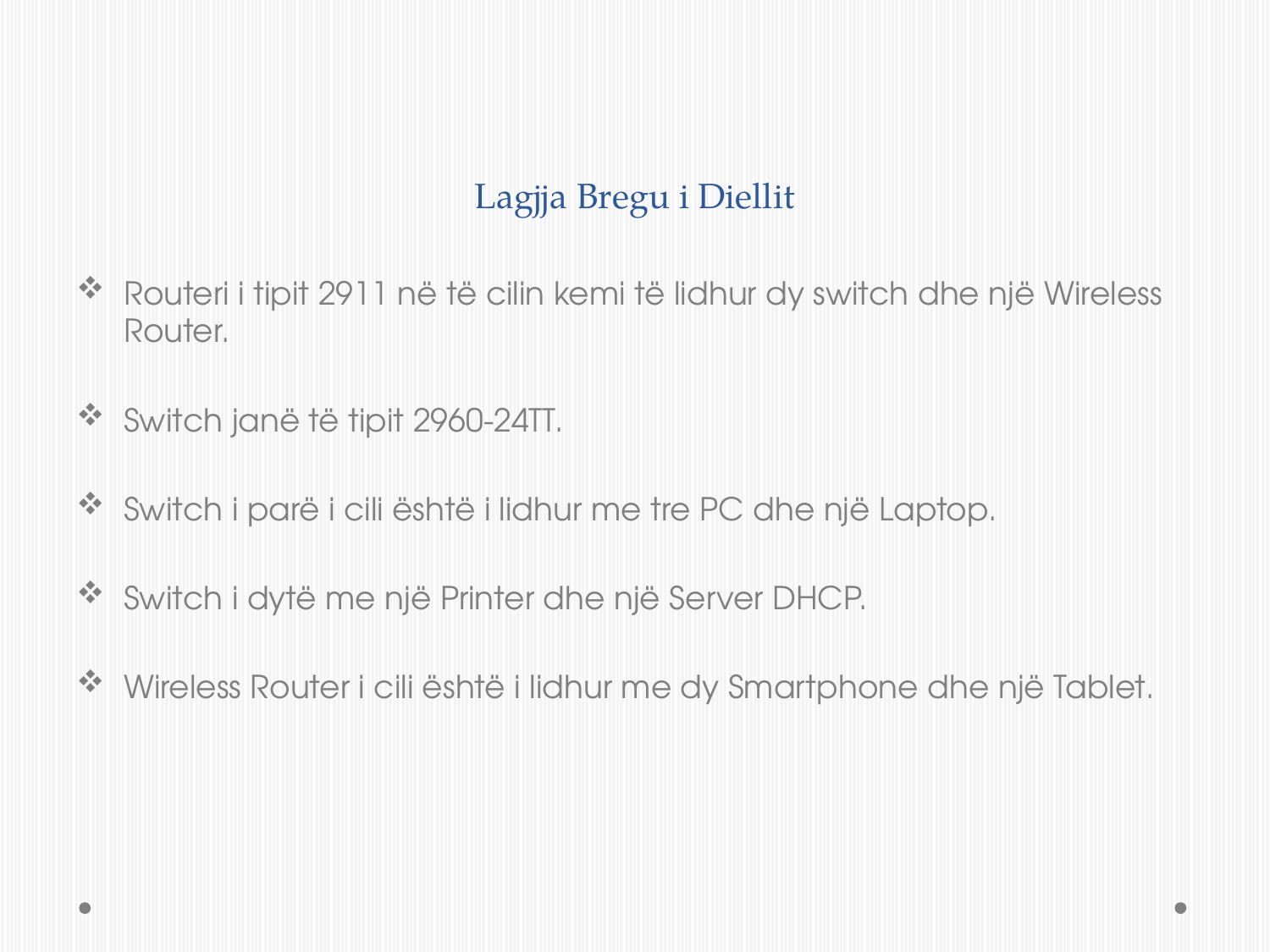

# Lagjja Bregu i Diellit

Routeri i tipit 2911 në të cilin kemi të lidhur dy switch dhe një Wireless Router.

Switch janë të tipit 2960-24TT.

Switch i parë i cili është i lidhur me tre PC dhe një Laptop.

Switch i dytë me një Printer dhe një Server DHCP.

Wireless Router i cili është i lidhur me dy Smartphone dhe një Tablet.